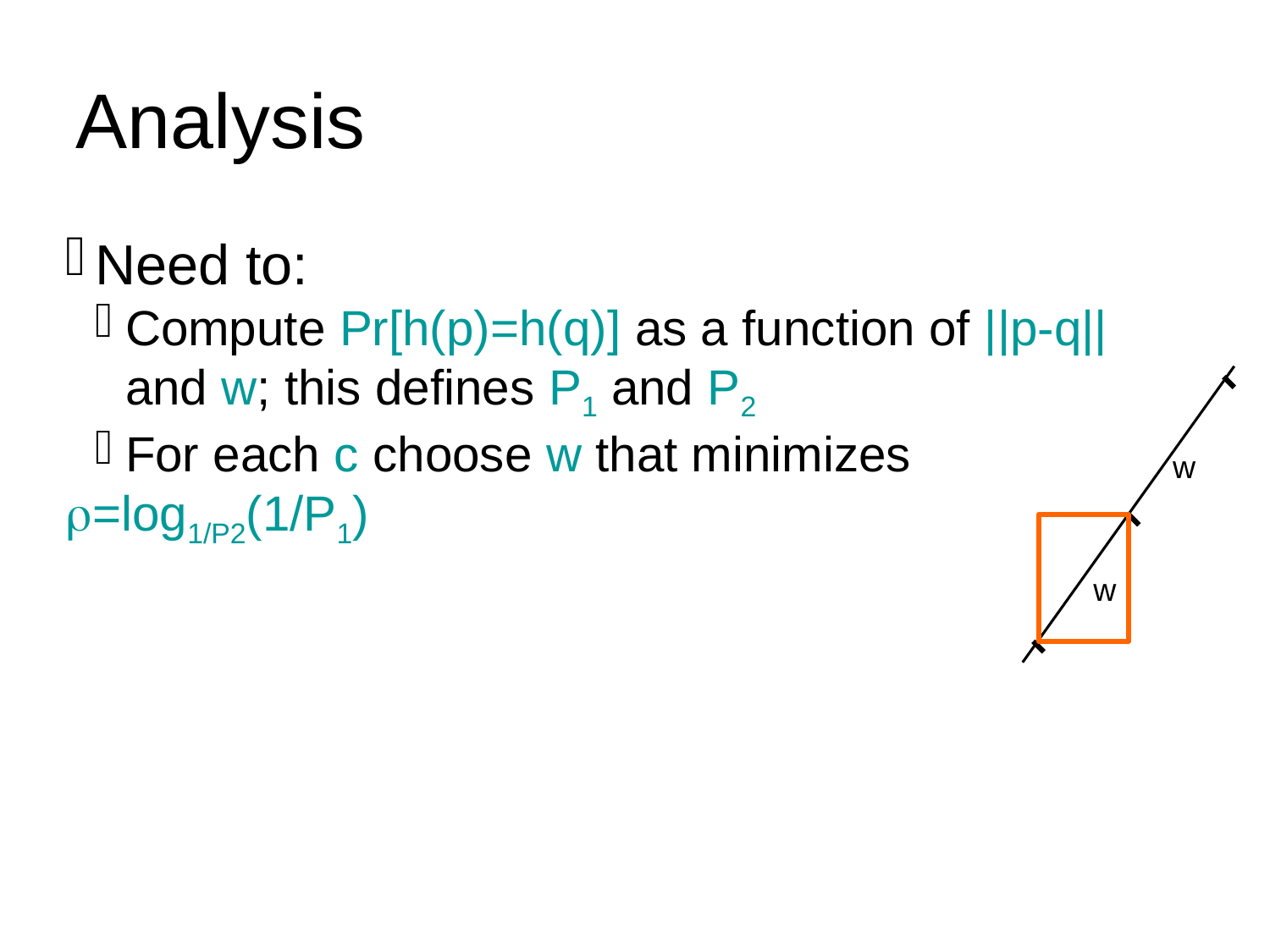

Analysis
Need to:
Compute Pr[h(p)=h(q)] as a function of ||p-q|| and w; this defines P1 and P2
For each c choose w that minimizes
ρ=log1/P2(1/P1)

w

w